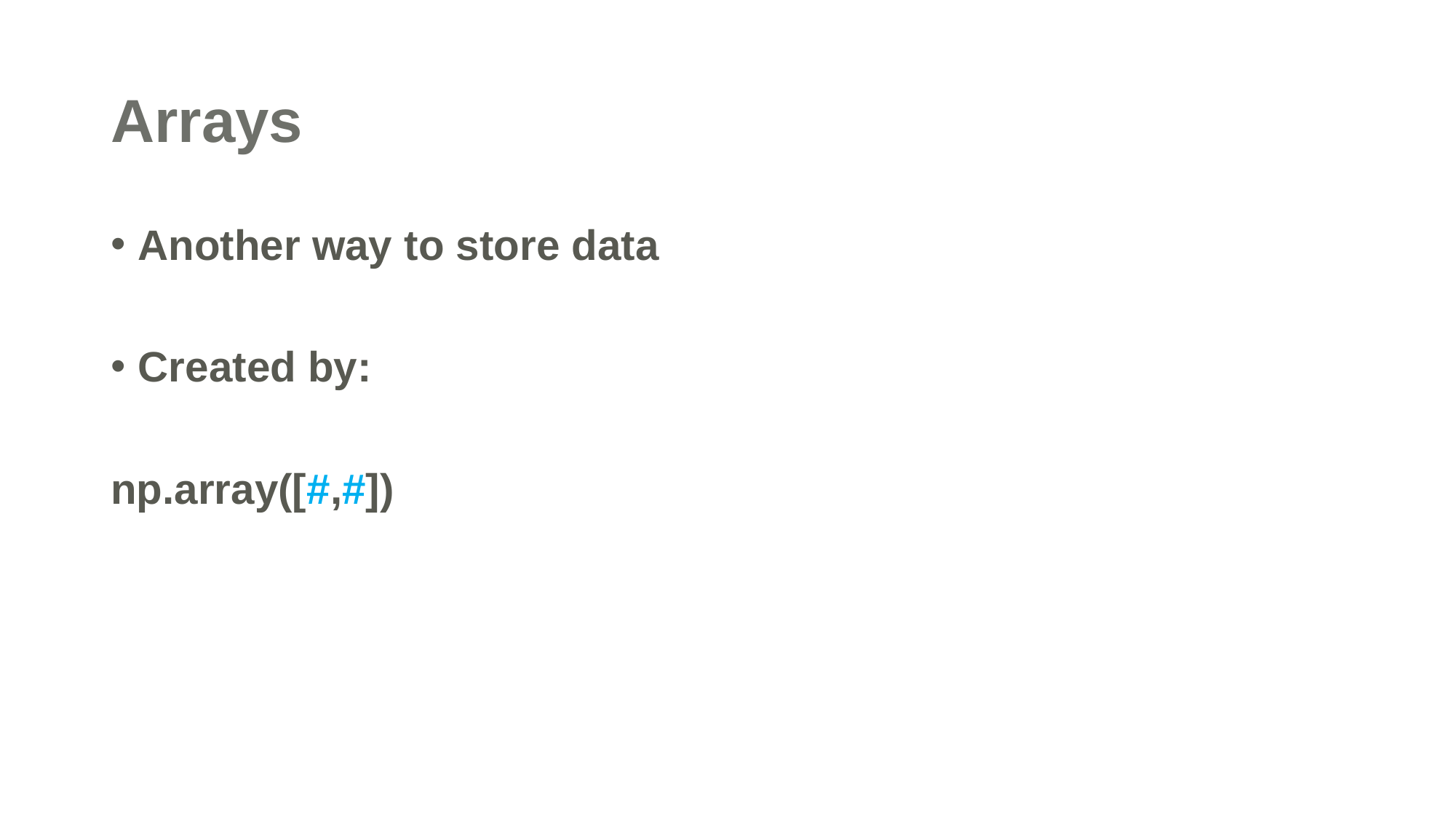

# Arrays
Another way to store data

Created by:

np.array([#,#])